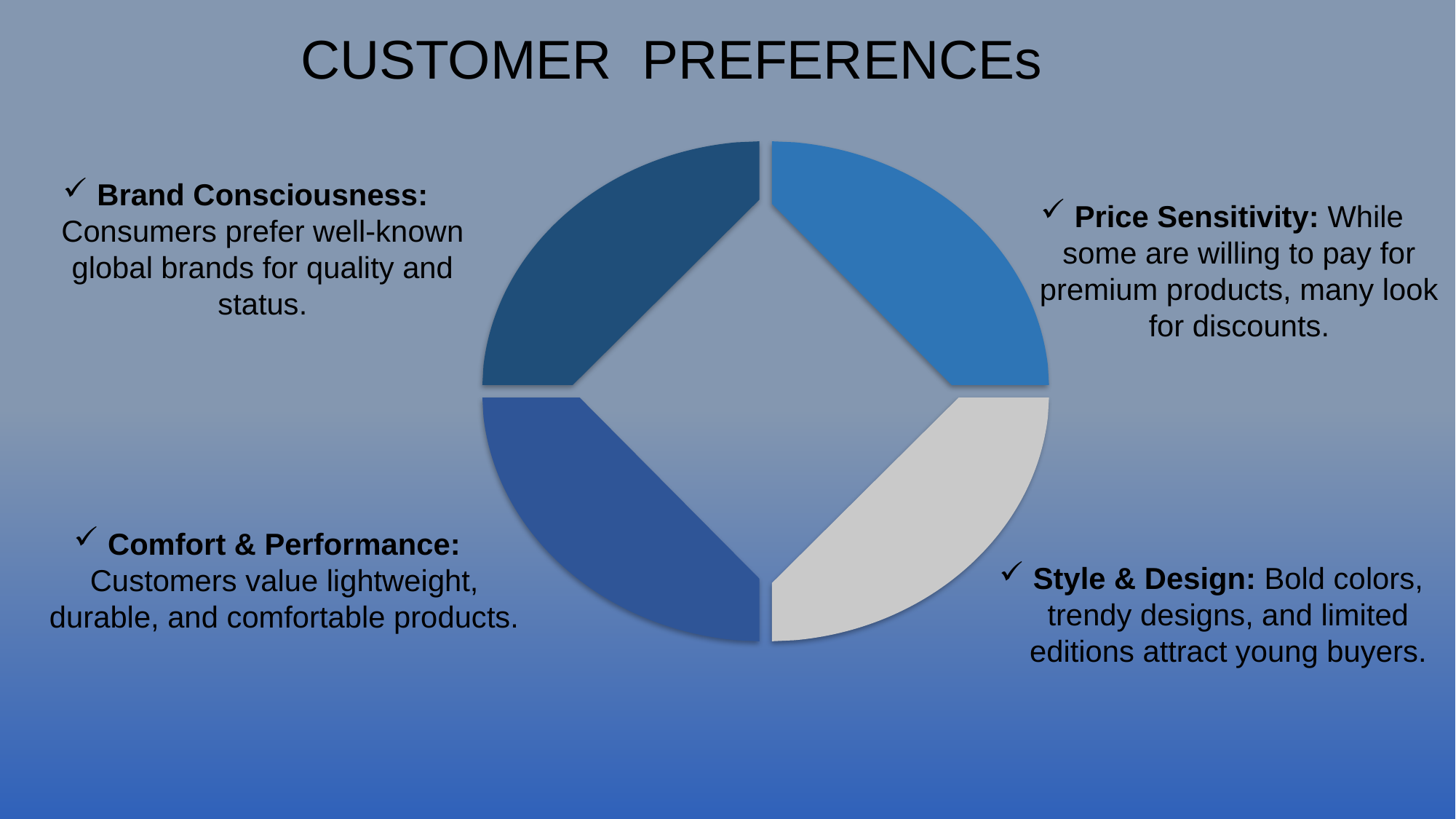

CUSTOMER  PREFERENCEs

Brand Consciousness: Consumers prefer well-known global brands for quality and status.
Price Sensitivity: While some are willing to pay for premium products, many look for discounts.

Comfort & Performance: Customers value lightweight, durable, and comfortable products.
Style & Design: Bold colors, trendy designs, and limited editions attract young buyers.